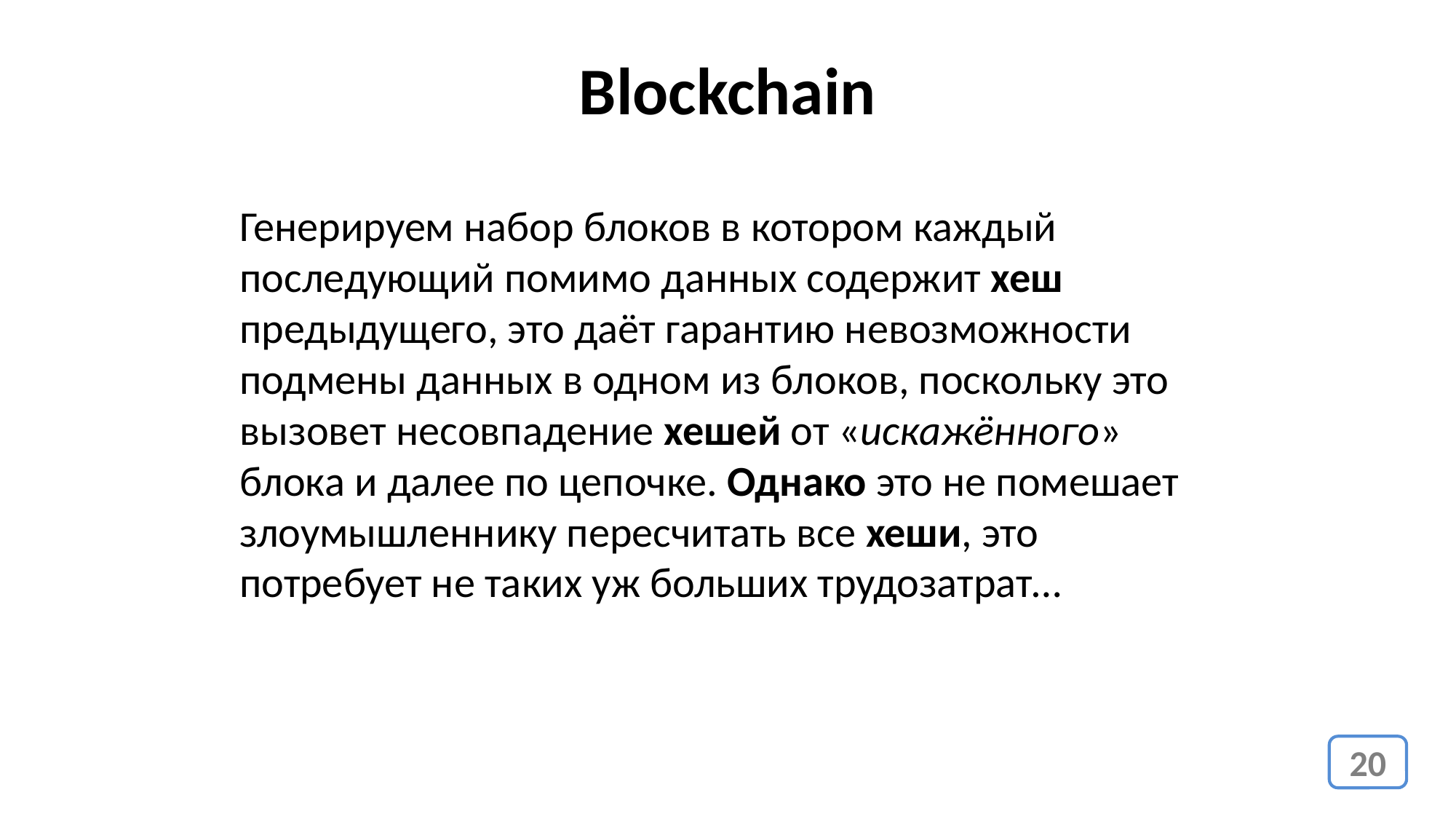

Blockchain
Генерируем набор блоков в котором каждый последующий помимо данных содержит хеш предыдущего, это даёт гарантию невозможности подмены данных в одном из блоков, поскольку это вызовет несовпадение хешей от «искажённого» блока и далее по цепочке. Однако это не помешает злоумышленнику пересчитать все хеши, это потребует не таких уж больших трудозатрат…
20